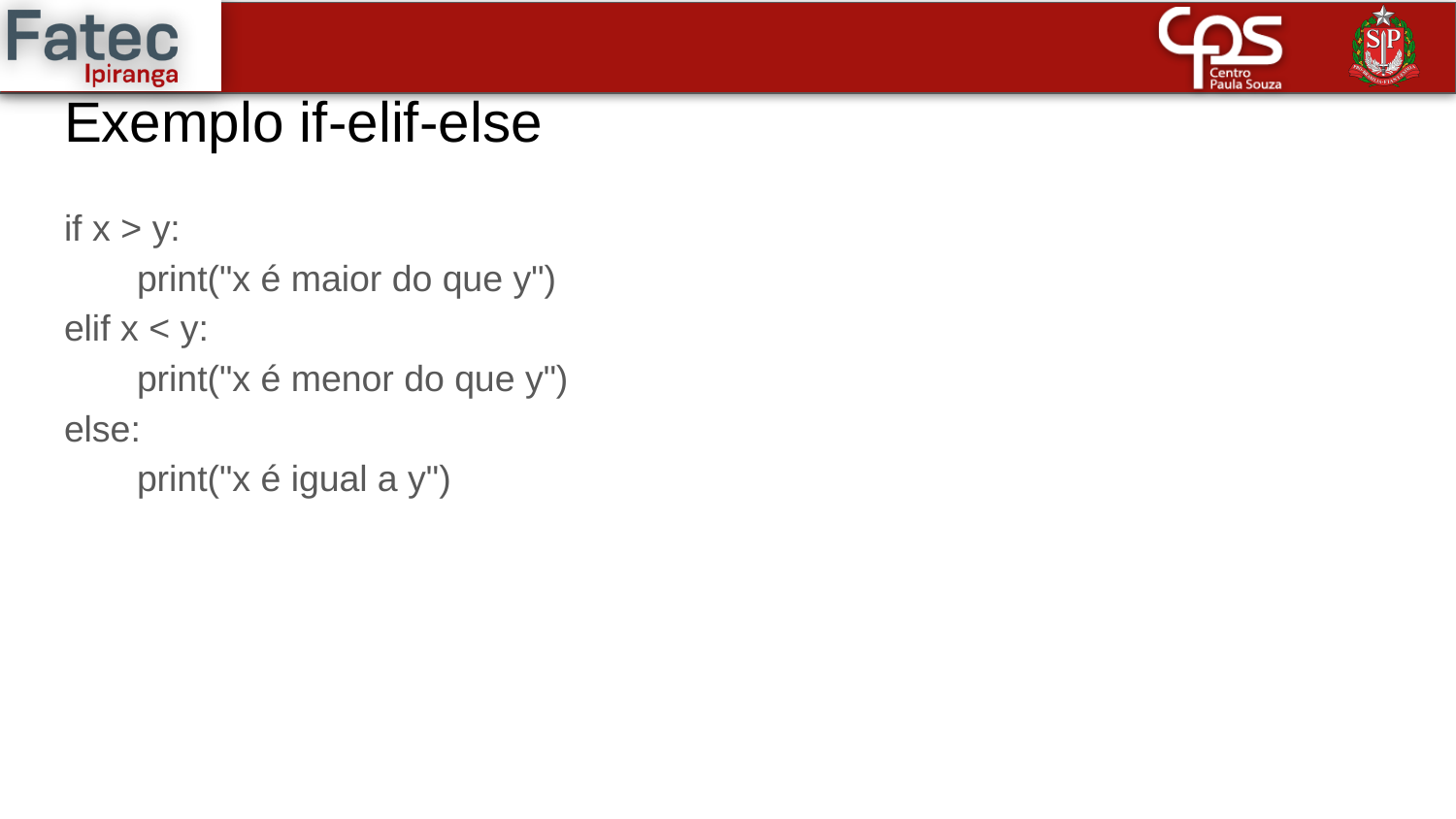

# Exemplo if-elif-else
if x > y:
print("x é maior do que y")
elif x < y:
print("x é menor do que y")
else:
print("x é igual a y")